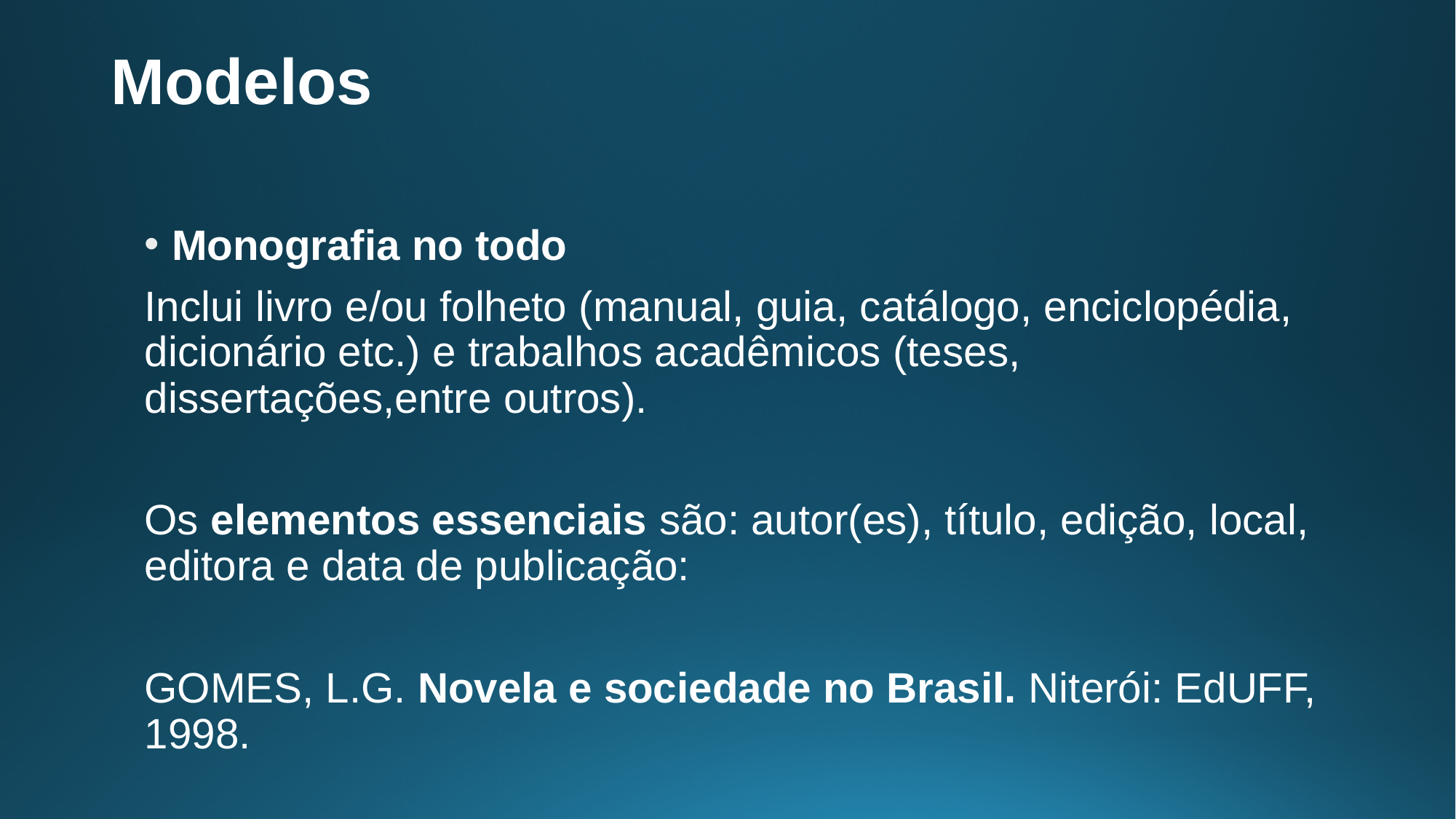

# Modelos
Monografia no todo
Inclui livro e/ou folheto (manual, guia, catálogo, enciclopédia, dicionário etc.) e trabalhos acadêmicos (teses, dissertações,entre outros).

Os elementos essenciais são: autor(es), título, edição, local, editora e data de publicação:

GOMES, L.G. Novela e sociedade no Brasil. Niterói: EdUFF, 1998.